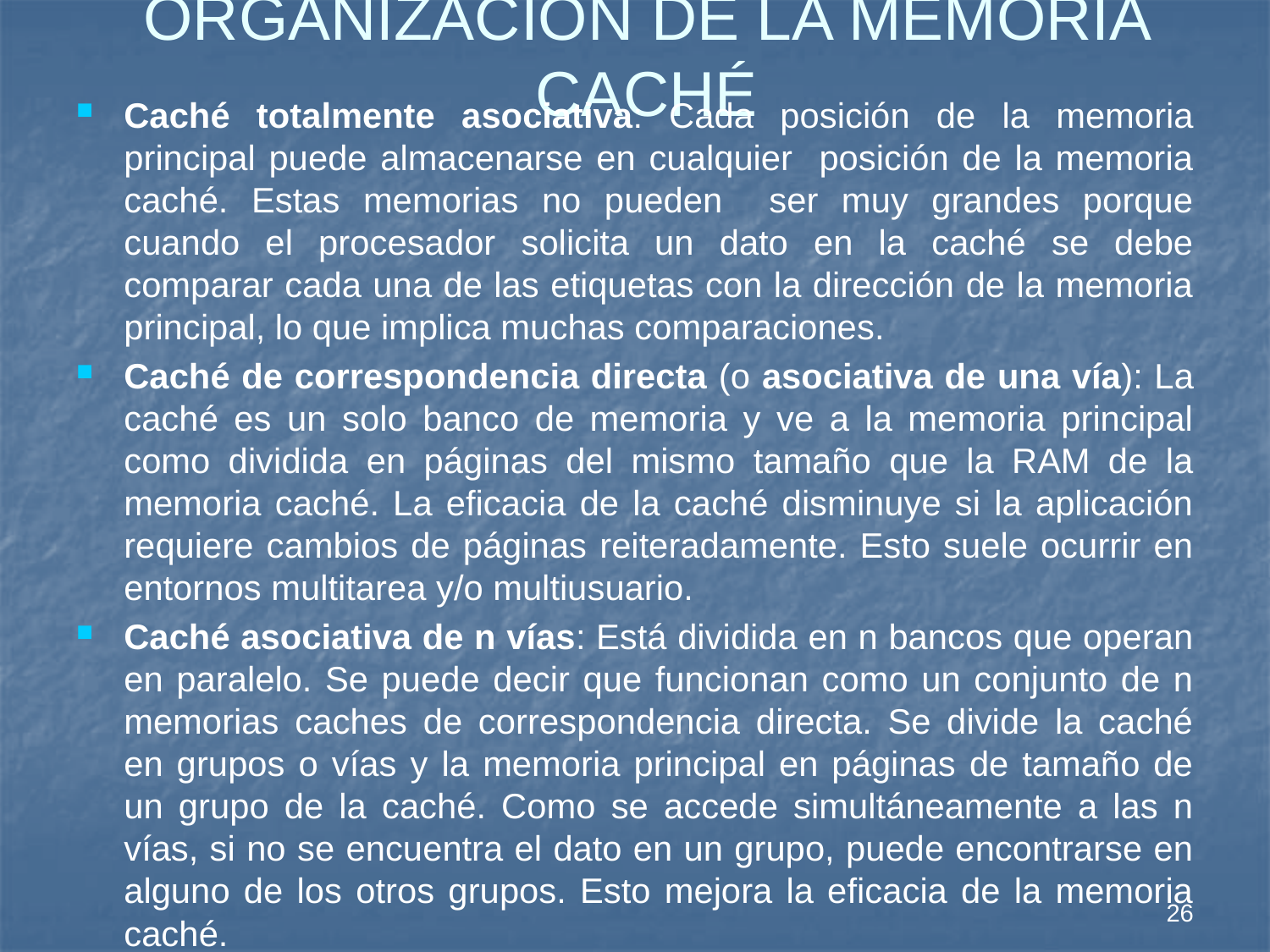

# ORGANIZACIÓN DE LA MEMORIA CACHÉ
Caché totalmente asociativa: Cada posición de la memoria principal puede almacenarse en cualquier  posición de la memoria caché. Estas memorias no pueden  ser muy grandes porque cuando el procesador solicita un dato en la caché se debe comparar cada una de las etiquetas con la dirección de la memoria principal, lo que implica muchas comparaciones.
Caché de correspondencia directa (o asociativa de una vía): La caché es un solo banco de memoria y ve a la memoria principal como dividida en páginas del mismo tamaño que la RAM de la memoria caché. La eficacia de la caché disminuye si la aplicación requiere cambios de páginas reiteradamente. Esto suele ocurrir en entornos multitarea y/o multiusuario.
Caché asociativa de n vías: Está dividida en n bancos que operan en paralelo. Se puede decir que funcionan como un conjunto de n memorias caches de correspondencia directa. Se divide la caché en grupos o vías y la memoria principal en páginas de tamaño de un grupo de la caché. Como se accede simultáneamente a las n vías, si no se encuentra el dato en un grupo, puede encontrarse en alguno de los otros grupos. Esto mejora la eficacia de la memoria caché.

26